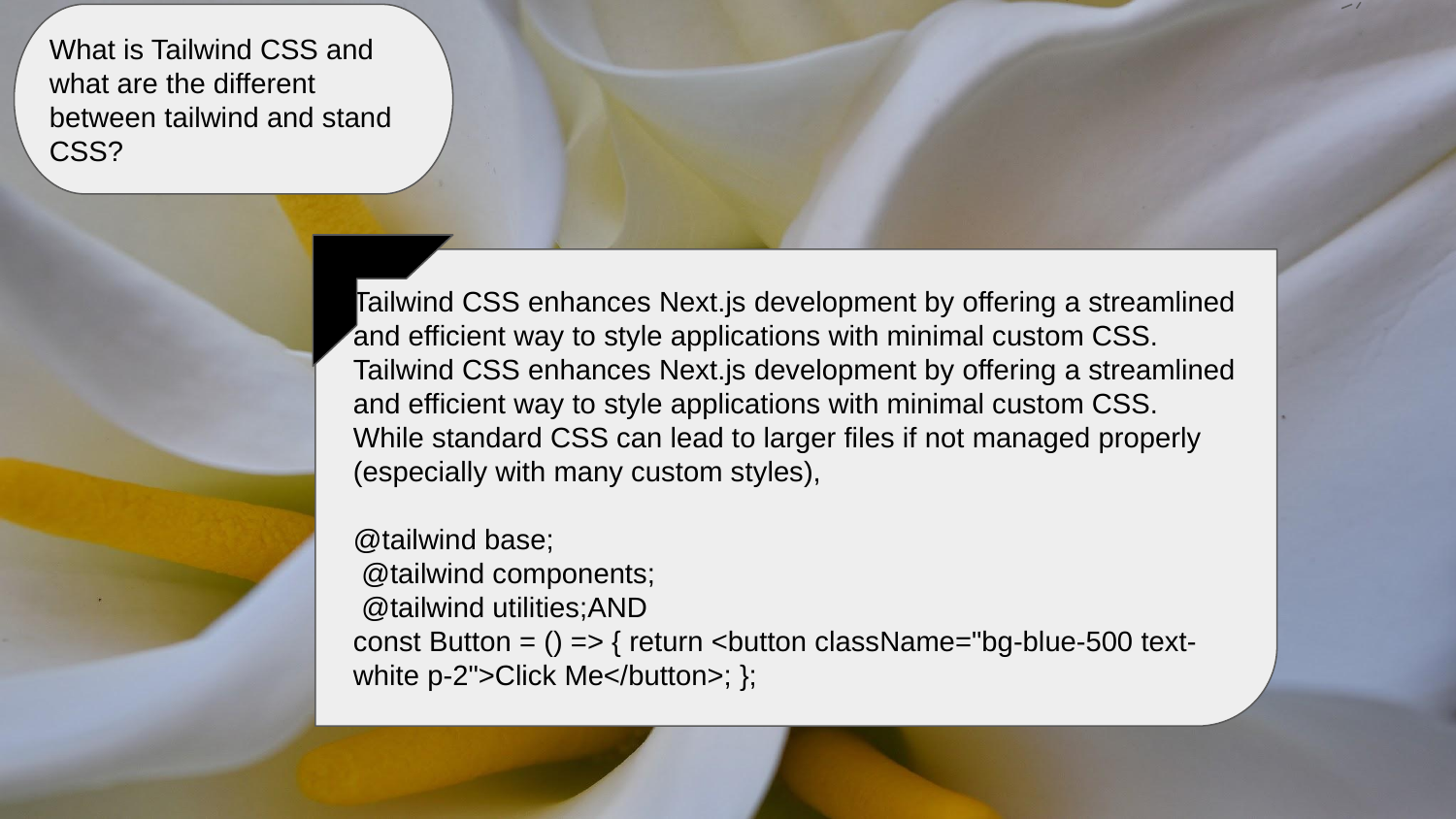

What is Tailwind CSS and what are the different between tailwind and stand CSS?

Tailwind CSS enhances Next.js development by offering a streamlined and efficient way to style applications with minimal custom CSS.
Tailwind CSS enhances Next.js development by offering a streamlined and efficient way to style applications with minimal custom CSS.
While standard CSS can lead to larger files if not managed properly (especially with many custom styles),

@tailwind base;
 @tailwind components;
 @tailwind utilities;AND
const Button = () => { return <button className="bg-blue-500 text-white p-2">Click Me</button>; };